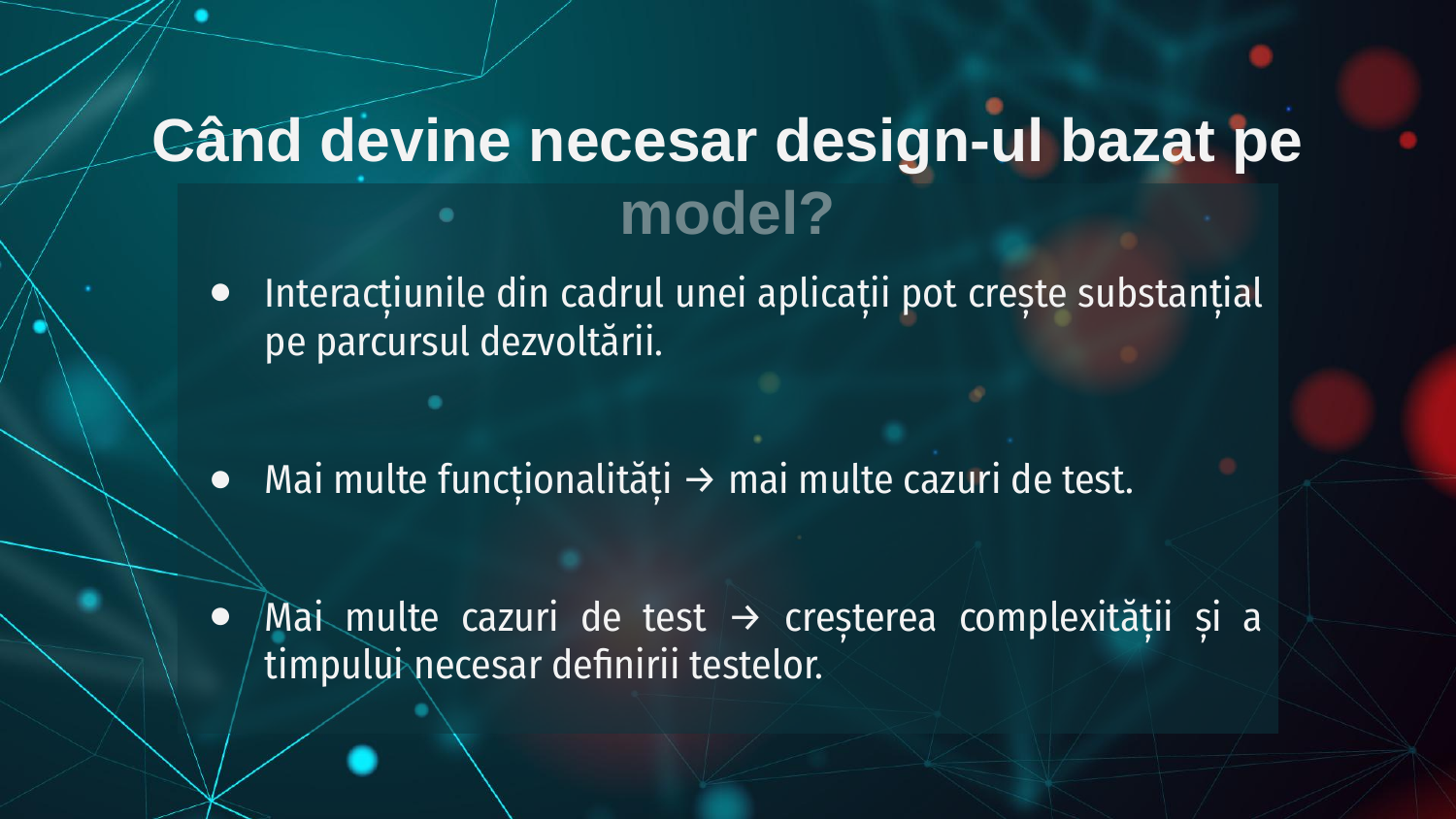

# Când devine necesar design-ul bazat pe model?

Interacțiunile din cadrul unei aplicații pot crește substanțial pe parcursul dezvoltării.

Mai multe funcționalități → mai multe cazuri de test.

Mai multe cazuri de test → creșterea complexității și a timpului necesar definirii testelor.